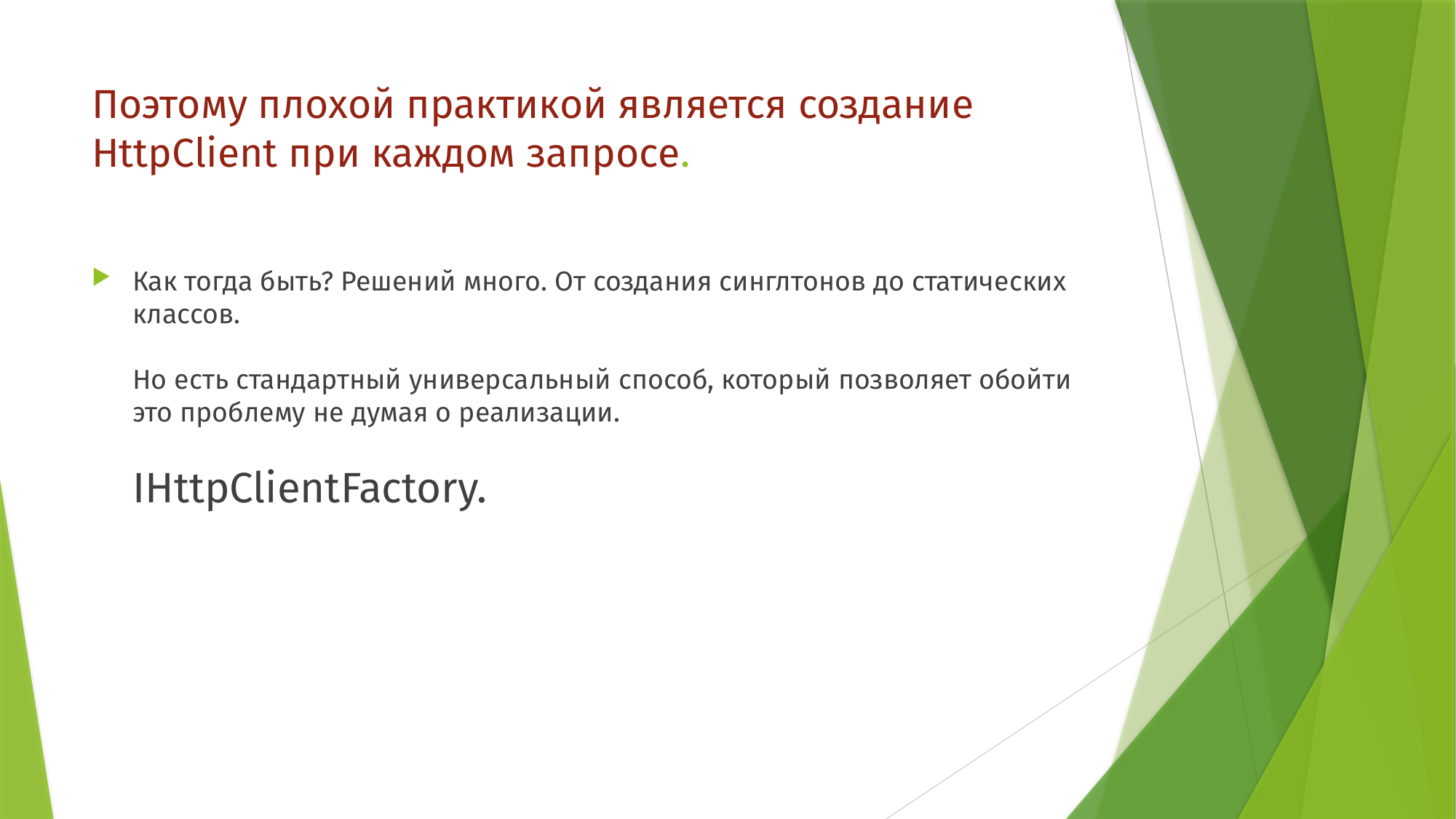

# Поэтому плохой практикой является создание HttpClient при каждом запросе.
Как тогда быть? Решений много. От создания синглтонов до статических классов.
Но есть стандартный универсальный способ, который позволяет обойти это проблему не думая о реализации.
IHttpClientFactory.